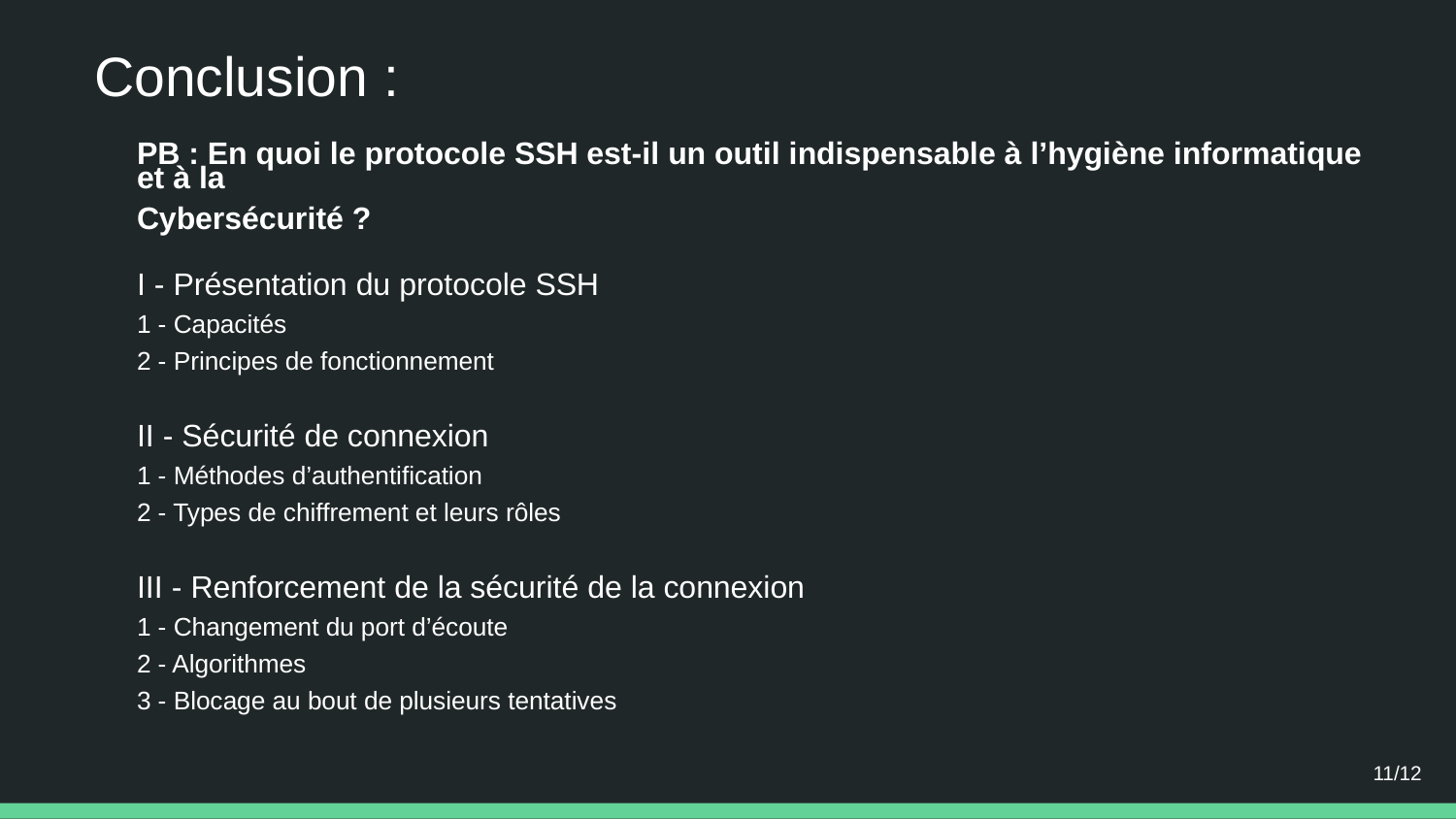

# Conclusion :
PB : En quoi le protocole SSH est-il un outil indispensable à l’hygiène informatique et à la
Cybersécurité ?
I - Présentation du protocole SSH
1 - Capacités
2 - Principes de fonctionnement

II - Sécurité de connexion
1 - Méthodes d’authentification
2 - Types de chiffrement et leurs rôles

III - Renforcement de la sécurité de la connexion
1 - Changement du port d’écoute
2 - Algorithmes
3 - Blocage au bout de plusieurs tentatives
11/12